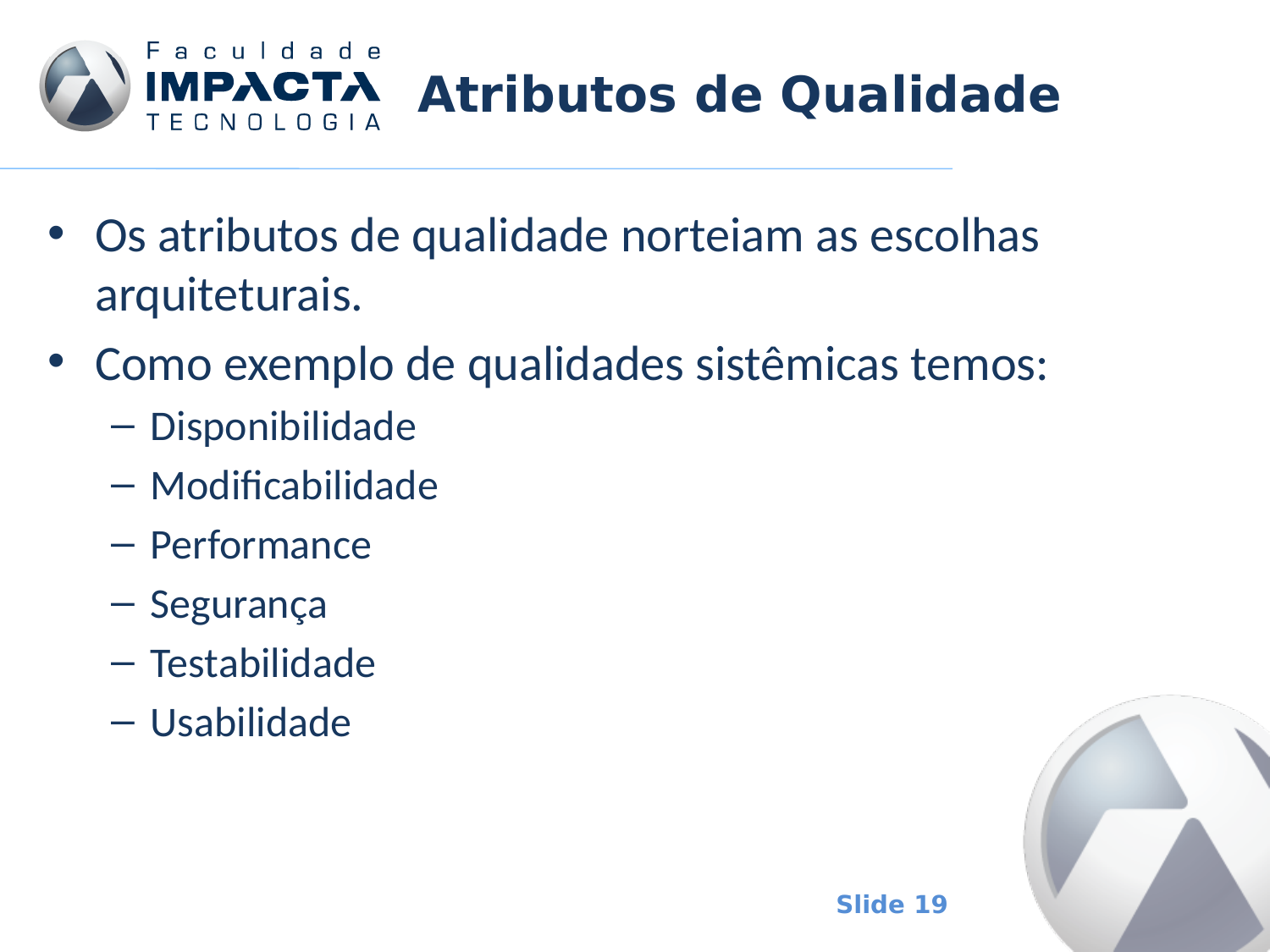

# Atributos de Qualidade
Os atributos de qualidade norteiam as escolhas arquiteturais.
Como exemplo de qualidades sistêmicas temos:
Disponibilidade
Modificabilidade
Performance
Segurança
Testabilidade
Usabilidade